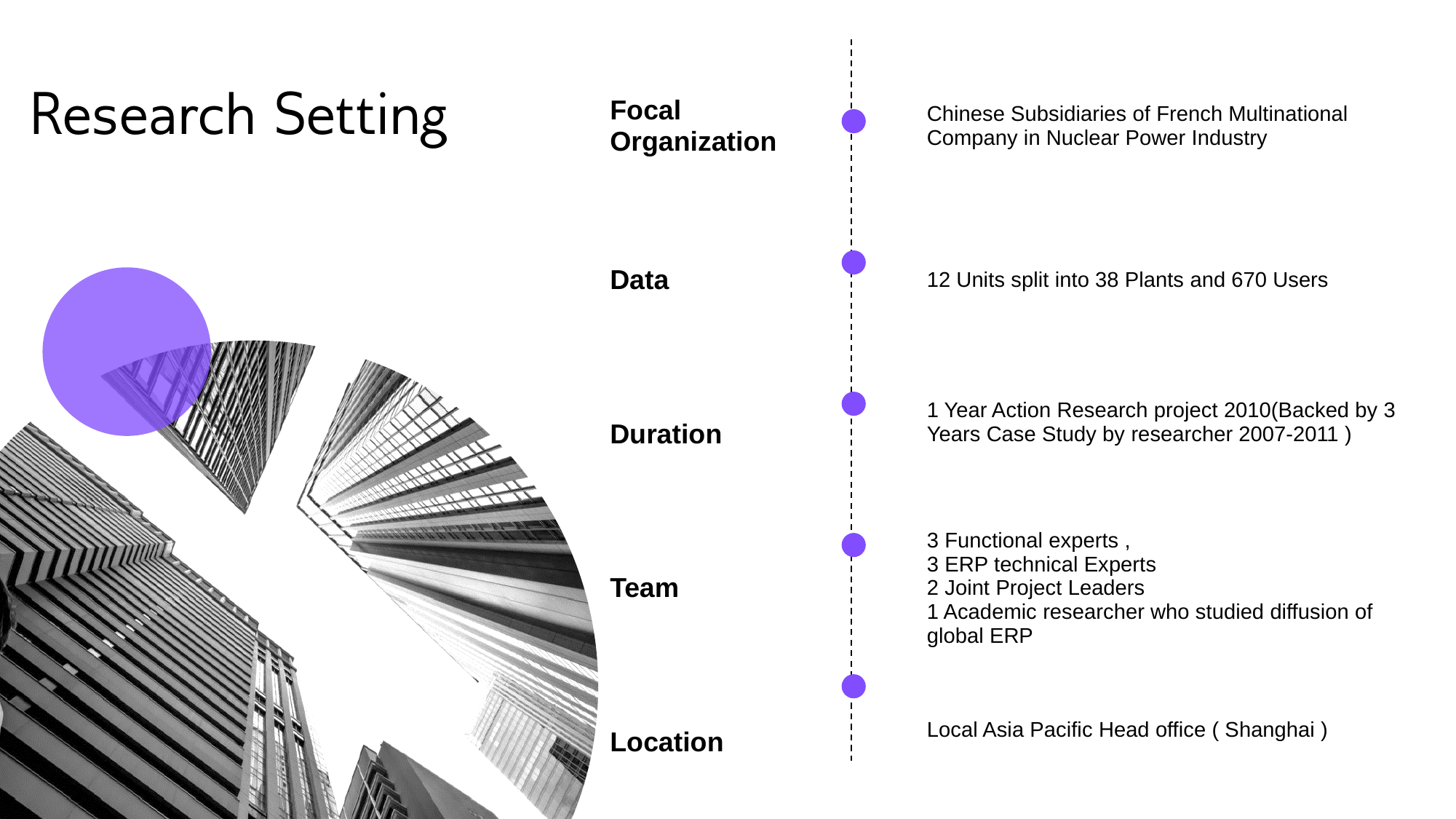

# Research Setting
| Focal Organization | Chinese Subsidiaries of French Multinational Company in Nuclear Power Industry |
| --- | --- |
| Data | 12 Units split into 38 Plants and 670 Users |
| Duration | 1 Year Action Research project 2010(Backed by 3 Years Case Study by researcher 2007-2011 ) |
| Team | 3 Functional experts , 3 ERP technical Experts 2 Joint Project Leaders 1 Academic researcher who studied diffusion of global ERP |
| Location | Local Asia Pacific Head office ( Shanghai ) |